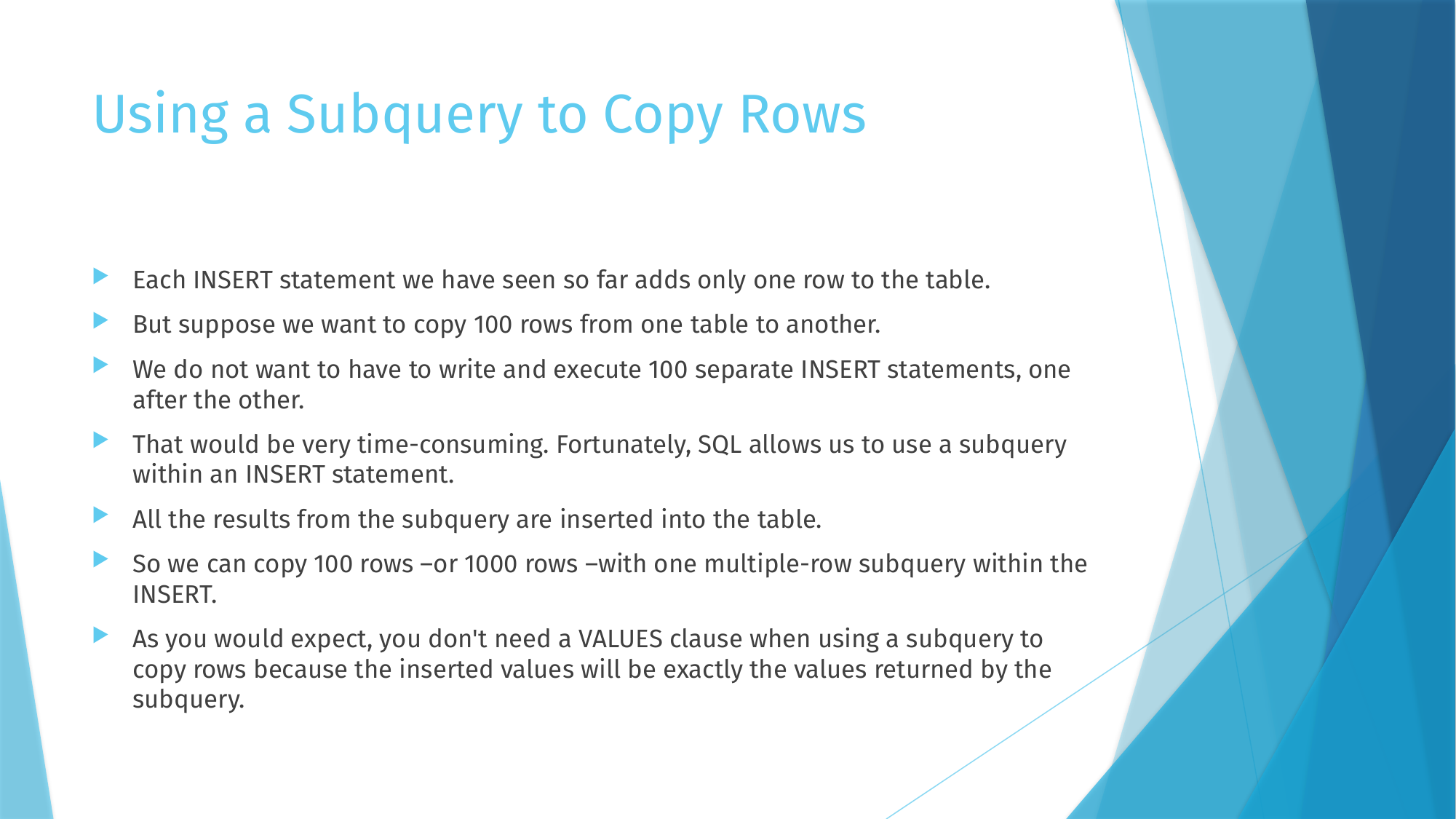

# Using a Subquery to Copy Rows
Each INSERT statement we have seen so far adds only one row to the table.
But suppose we want to copy 100 rows from one table to another.
We do not want to have to write and execute 100 separate INSERT statements, one after the other.
That would be very time-consuming. Fortunately, SQL allows us to use a subquery within an INSERT statement.
All the results from the subquery are inserted into the table.
So we can copy 100 rows –or 1000 rows –with one multiple-row subquery within the INSERT.
As you would expect, you don't need a VALUES clause when using a subquery to copy rows because the inserted values will be exactly the values returned by the subquery.